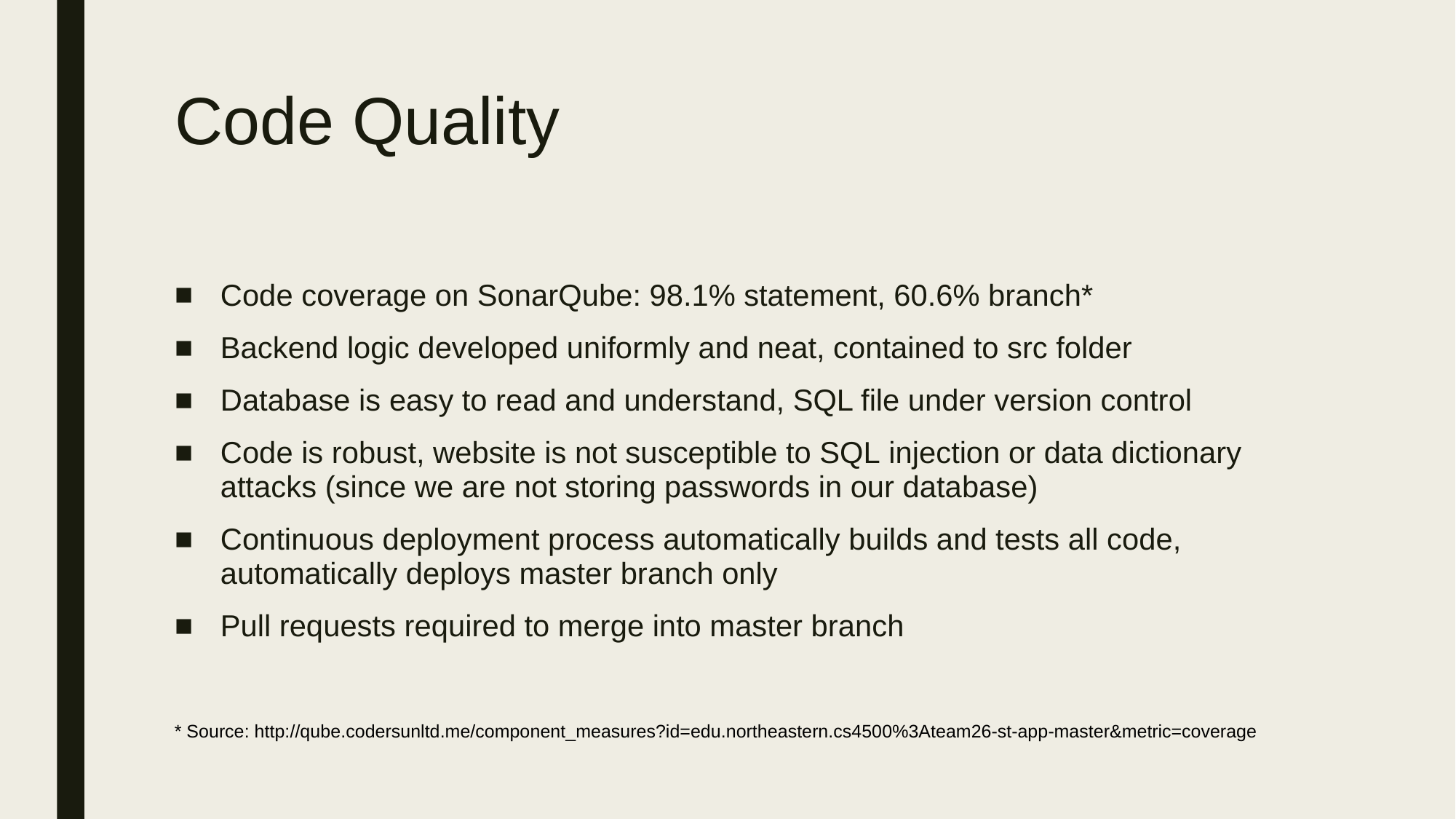

# Code Quality
Code coverage on SonarQube: 98.1% statement, 60.6% branch*
Backend logic developed uniformly and neat, contained to src folder
Database is easy to read and understand, SQL file under version control
Code is robust, website is not susceptible to SQL injection or data dictionary attacks (since we are not storing passwords in our database)
Continuous deployment process automatically builds and tests all code, automatically deploys master branch only
Pull requests required to merge into master branch
* Source: http://qube.codersunltd.me/component_measures?id=edu.northeastern.cs4500%3Ateam26-st-app-master&metric=coverage